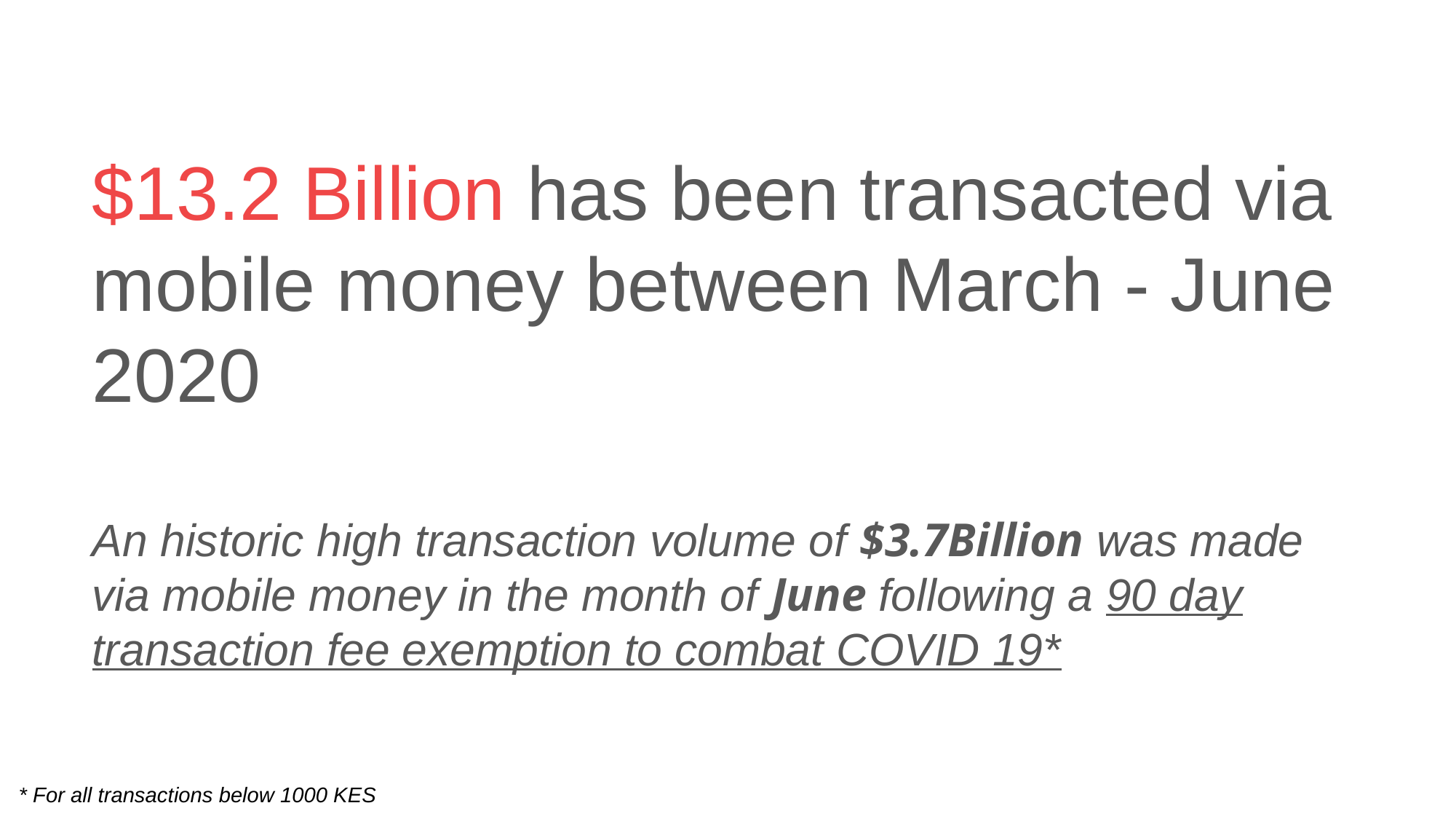

$13.2 Billion has been transacted via mobile money between March - June 2020

An historic high transaction volume of $3.7Billion was made via mobile money in the month of June following a 90 day transaction fee exemption to combat COVID 19*
* For all transactions below 1000 KES